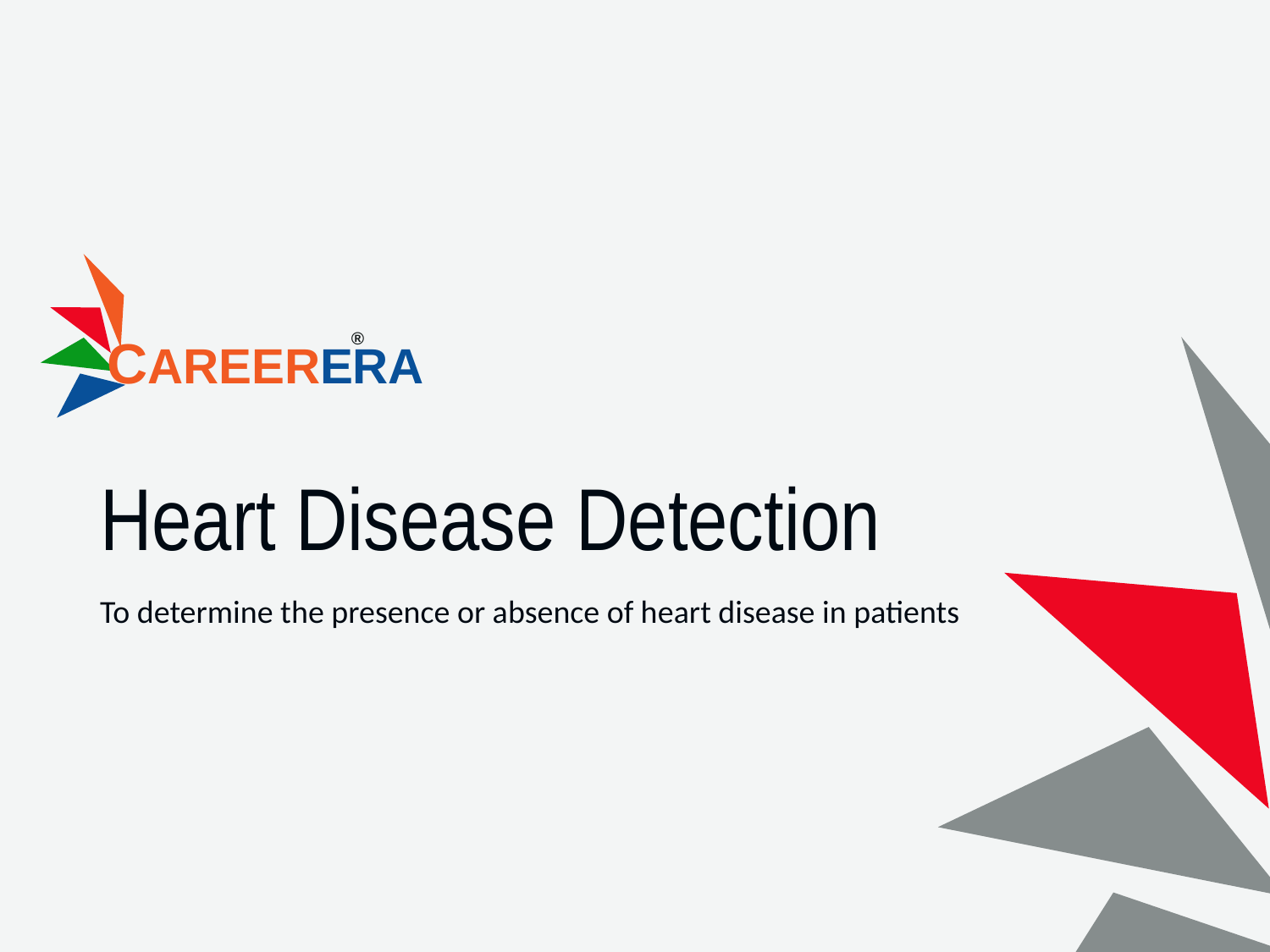

# Heart Disease Detection
To determine the presence or absence of heart disease in patients